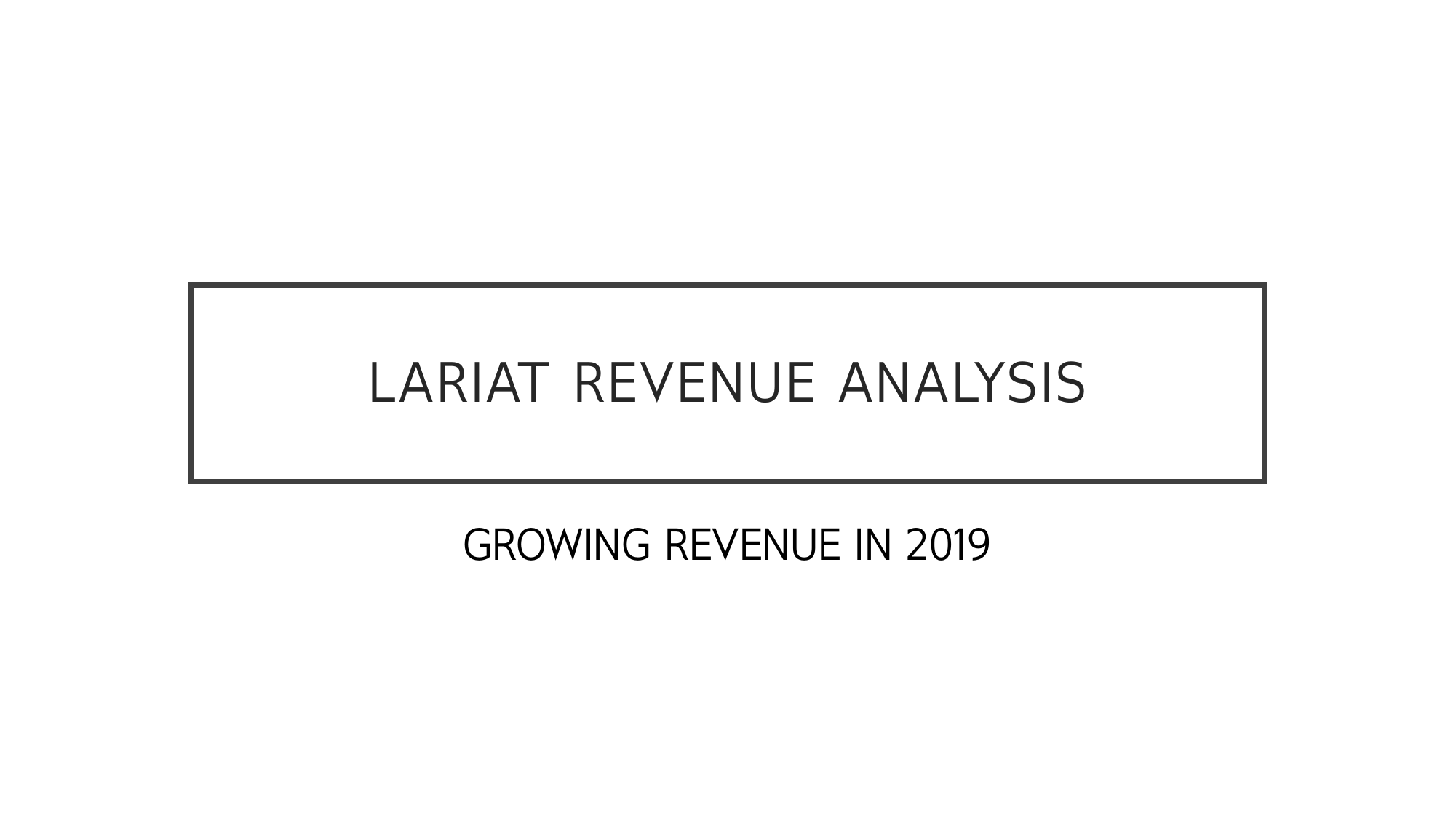

# Lariat revenue analysis
GROWING REVENUE IN 2019